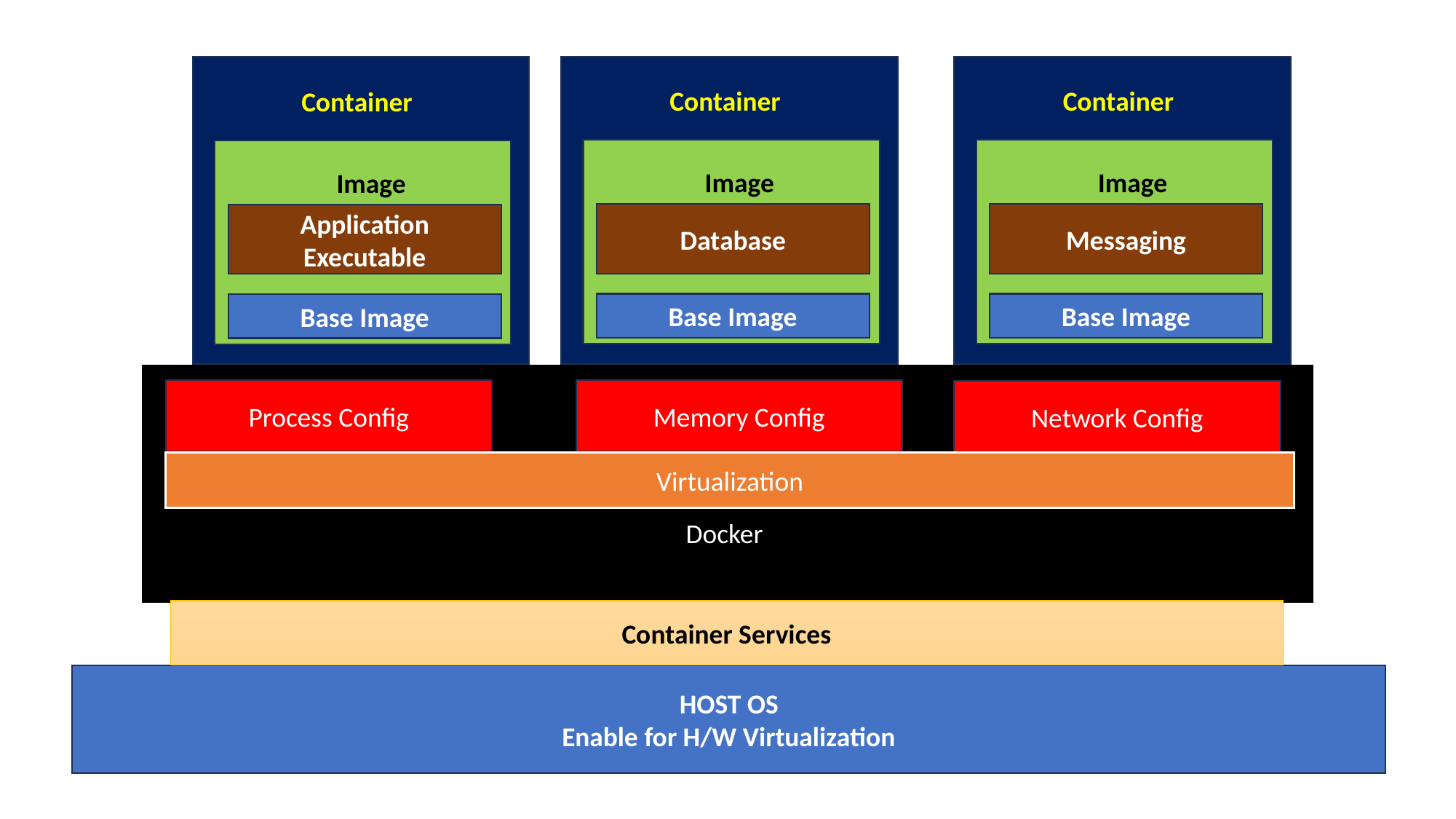

Container
Container
Container

Image
Image
Image
Database
Messaging
Application Executable
Base Image
Base Image
Base Image

Docker
Process Config
Memory Config
Network Config
Virtualization
Container Services
HOST OS
Enable for H/W Virtualization